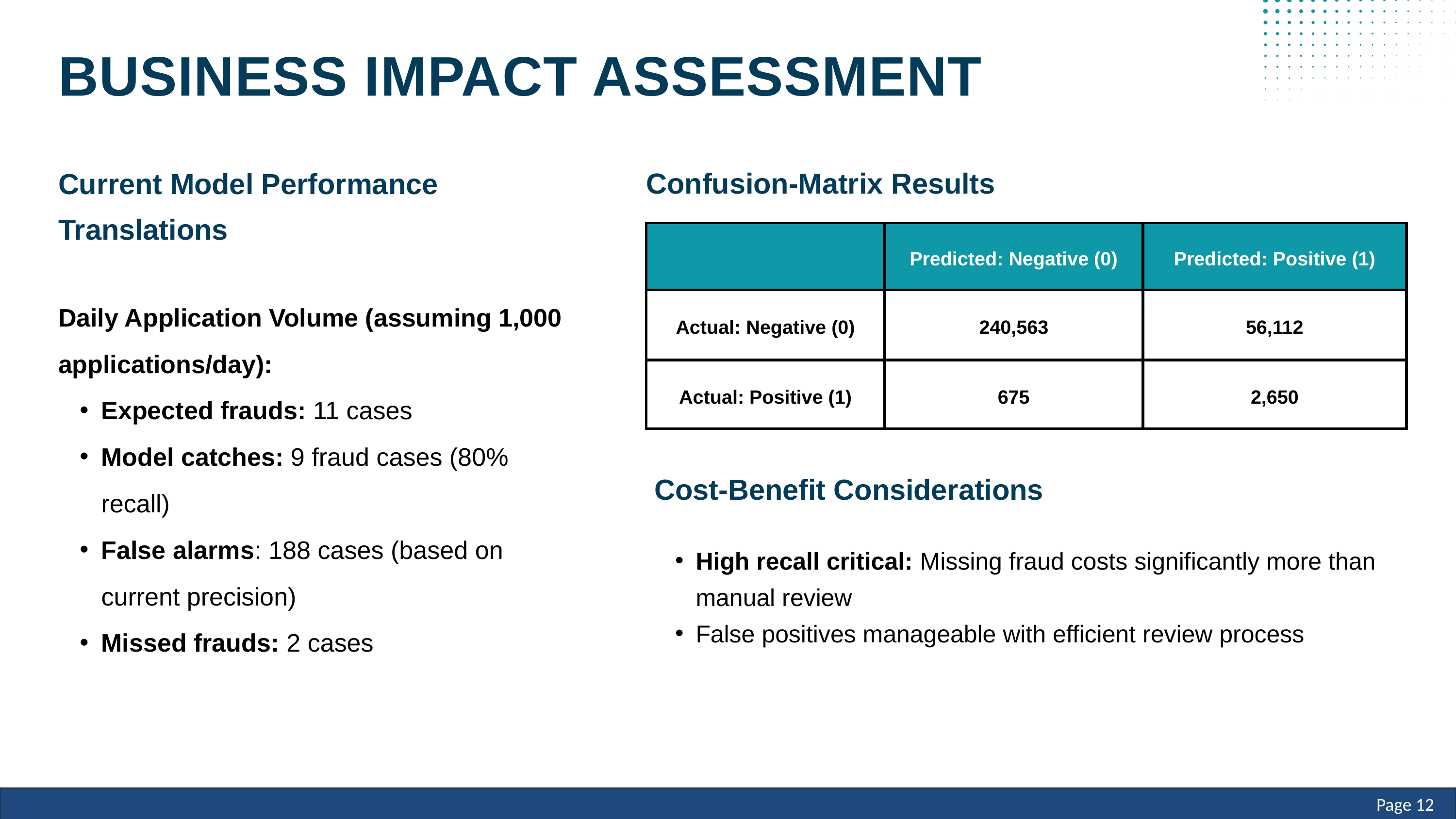

BUSINESS IMPACT ASSESSMENT
Current Model Performance Translations

Daily Application Volume (assuming 1,000 applications/day):
Expected frauds: 11 cases
Model catches: 9 fraud cases (80% recall)
False alarms: 188 cases (based on current precision)
Missed frauds: 2 cases

Confusion-Matrix Results
|  | Predicted: Negative (0) | Predicted: Positive (1) |
| --- | --- | --- |
| Actual: Negative (0) | 240,563 | 56,112 |
| Actual: Positive (1) | 675 | 2,650 |
Cost-Benefit Considerations
High recall critical: Missing fraud costs significantly more than manual review
False positives manageable with efficient review process

Page 12